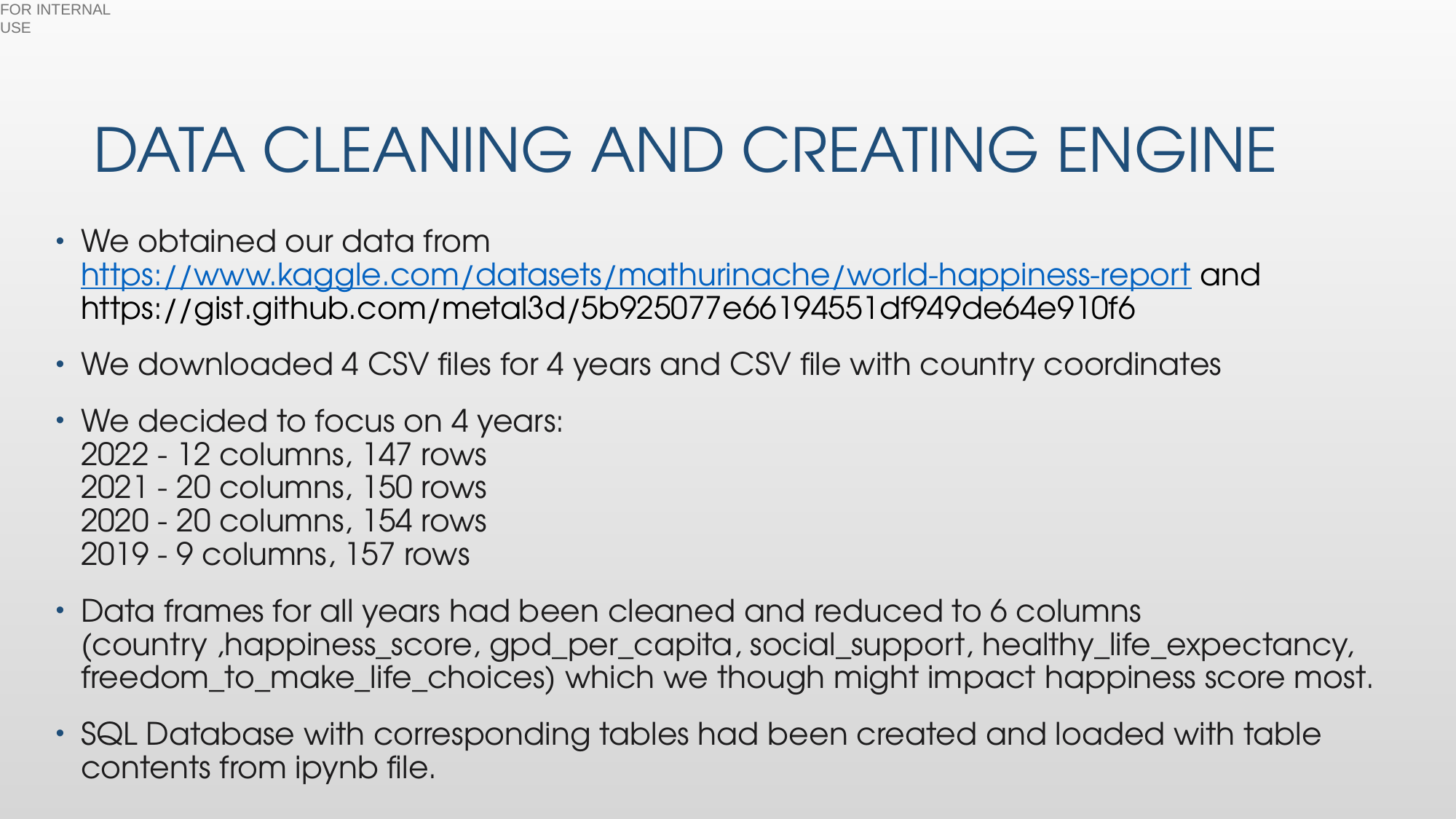

# Data Cleaning and creating engine
We obtained our data from https://www.kaggle.com/datasets/mathurinache/world-happiness-report and https://gist.github.com/metal3d/5b925077e66194551df949de64e910f6
We downloaded 4 CSV files for 4 years and CSV file with country coordinates
We decided to focus on 4 years:
2022 - 12 columns, 147 rows
2021 - 20 columns, 150 rows
2020 - 20 columns, 154 rows
2019 - 9 columns, 157 rows
Data frames for all years had been cleaned and reduced to 6 columns (country ,happiness_score, gpd_per_capita, social_support, healthy_life_expectancy, freedom_to_make_life_choices) which we though might impact happiness score most.
SQL Database with corresponding tables had been created and loaded with table contents from ipynb file.